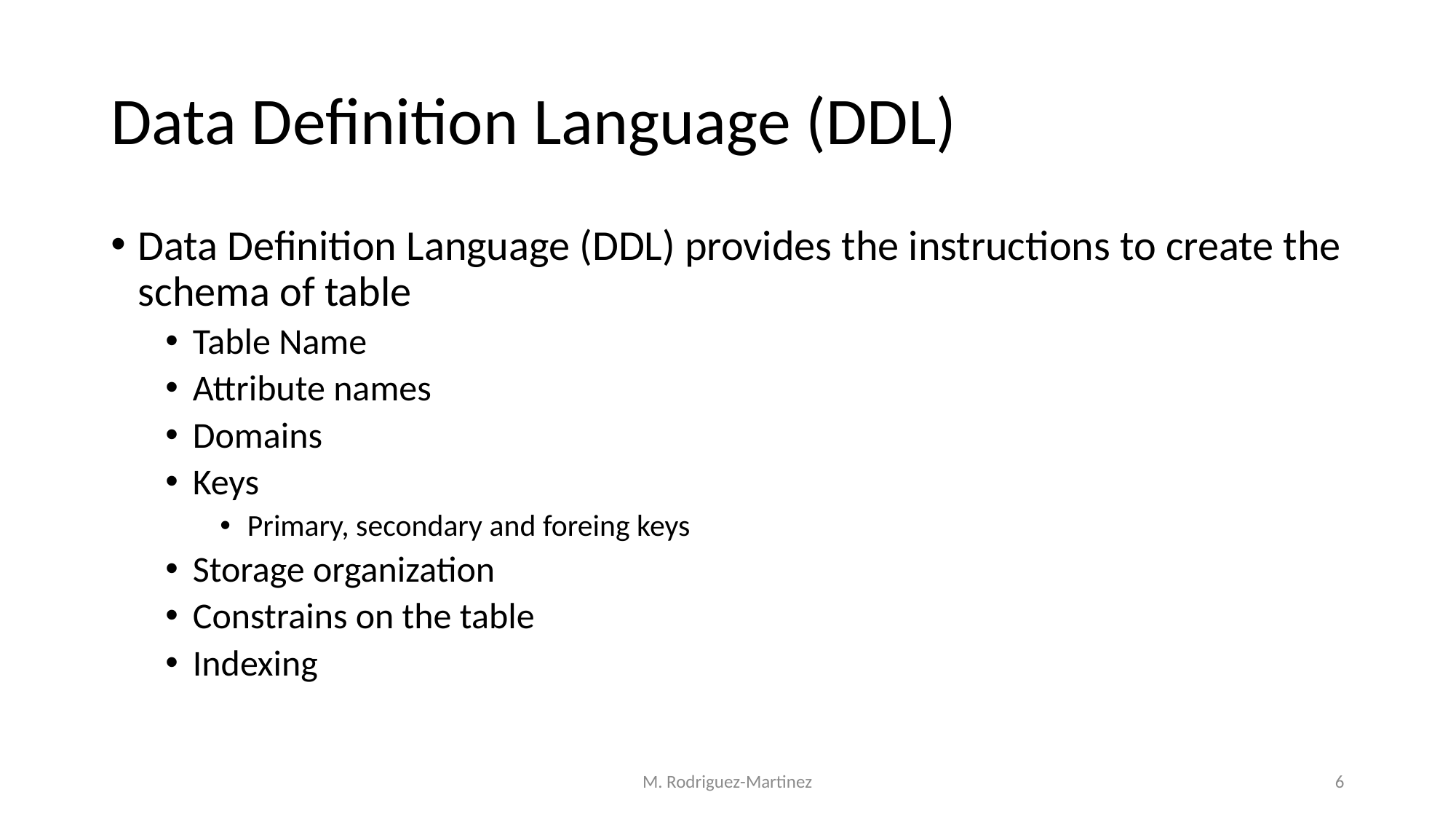

# Data Definition Language (DDL)
Data Definition Language (DDL) provides the instructions to create the schema of table
Table Name
Attribute names
Domains
Keys
Primary, secondary and foreing keys
Storage organization
Constrains on the table
Indexing
M. Rodriguez-Martinez
6